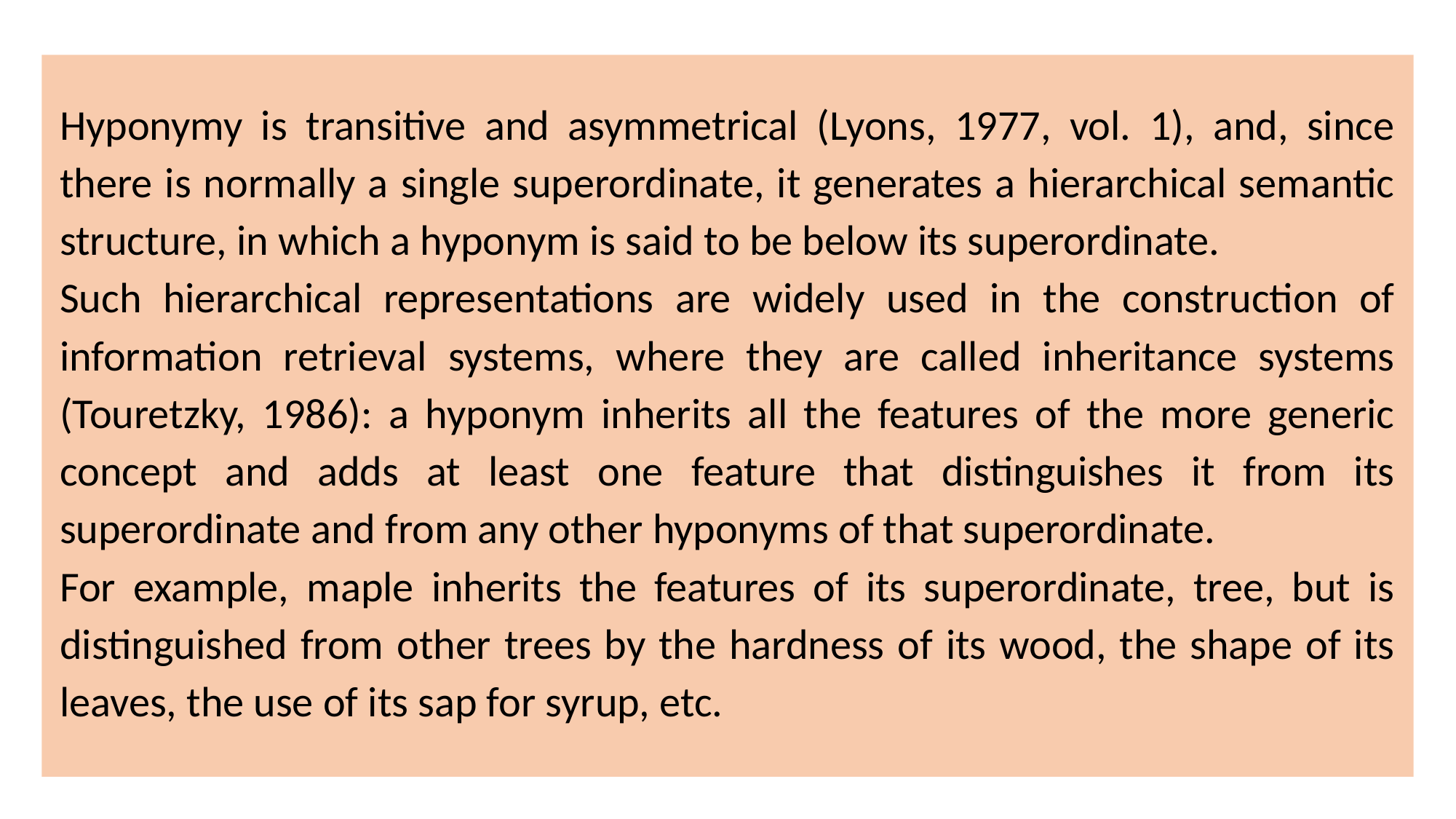

Hyponymy is transitive and asymmetrical (Lyons, 1977, vol. 1), and, since there is normally a single superordinate, it generates a hierarchical semantic structure, in which a hyponym is said to be below its superordinate.
Such hierarchical representations are widely used in the construction of information retrieval systems, where they are called inheritance systems (Touretzky, 1986): a hyponym inherits all the features of the more generic concept and adds at least one feature that distinguishes it from its superordinate and from any other hyponyms of that superordinate.
For example, maple inherits the features of its superordinate, tree, but is distinguished from other trees by the hardness of its wood, the shape of its leaves, the use of its sap for syrup, etc.